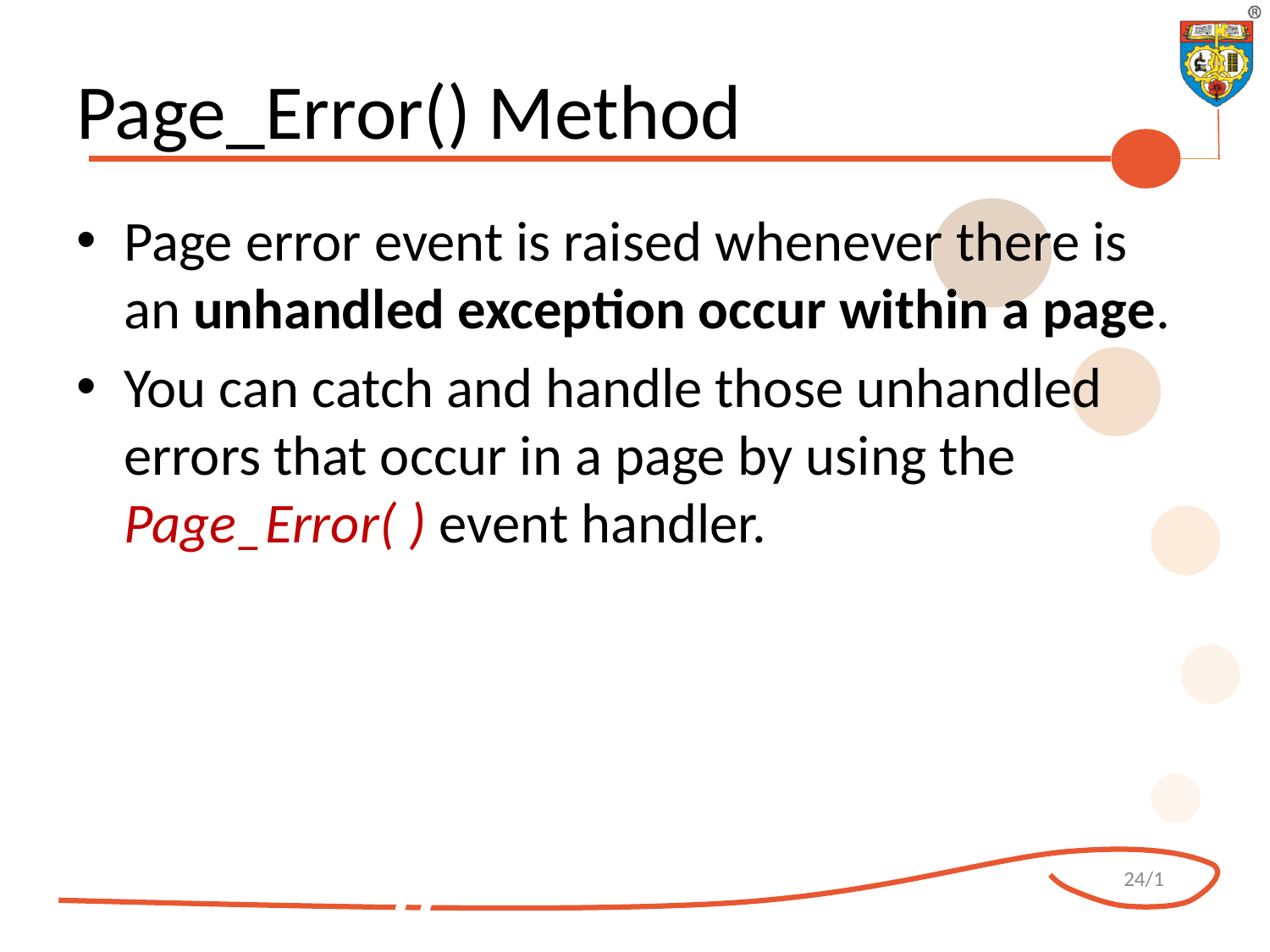

# Page_Error() Method
Page error event is raised whenever there is an unhandled exception occur within a page.
You can catch and handle those unhandled errors that occur in a page by using the Page_Error( ) event handler.

Try…Catch